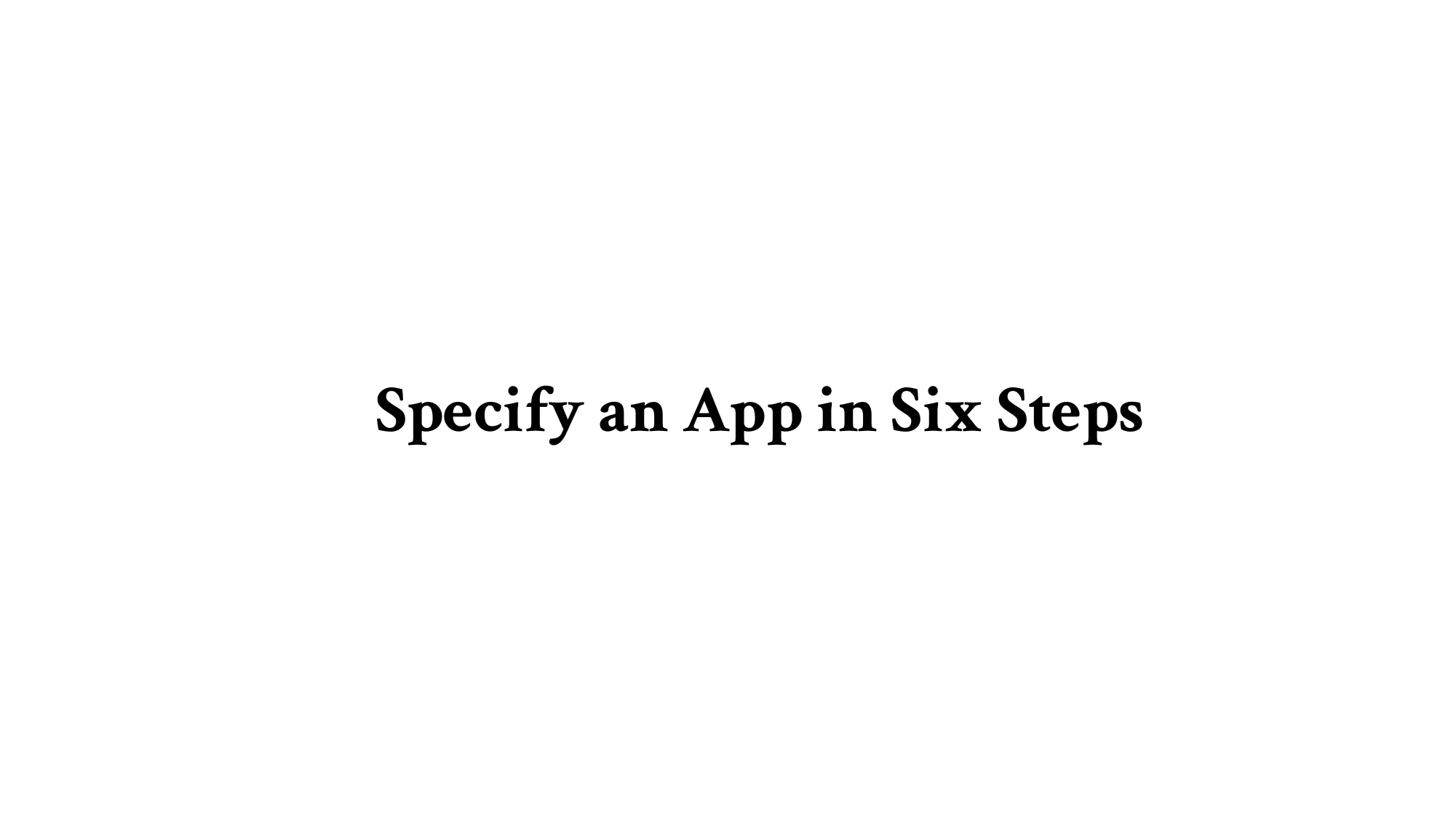

# Specify an App in Six Steps